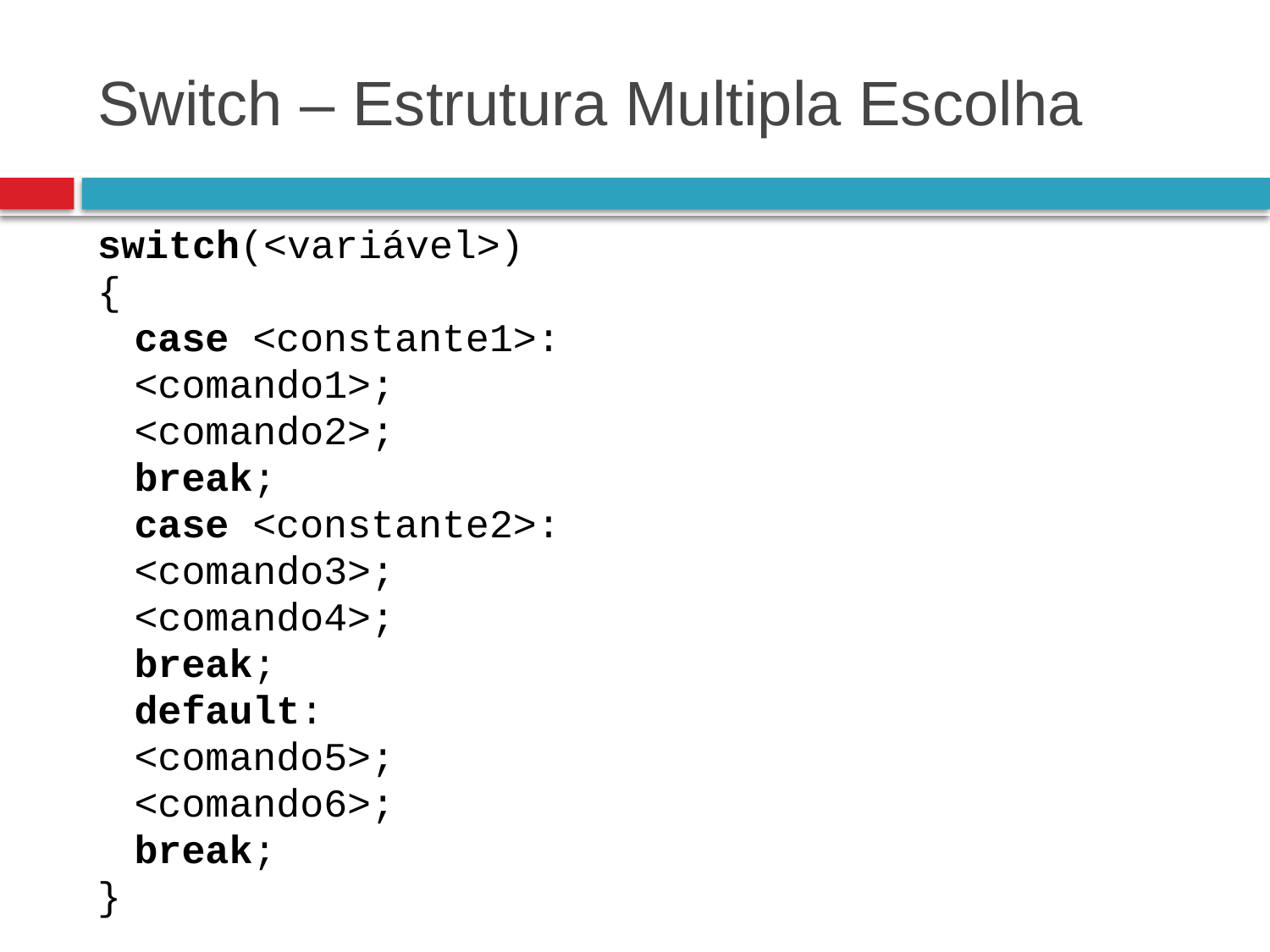

# Switch – Estrutura Multipla Escolha
switch(<variável>)
{
	case <constante1>:
		<comando1>;
		<comando2>;
		break;
	case <constante2>:
		<comando3>;
		<comando4>;
		break;
	default:
		<comando5>;
		<comando6>;
		break;
}